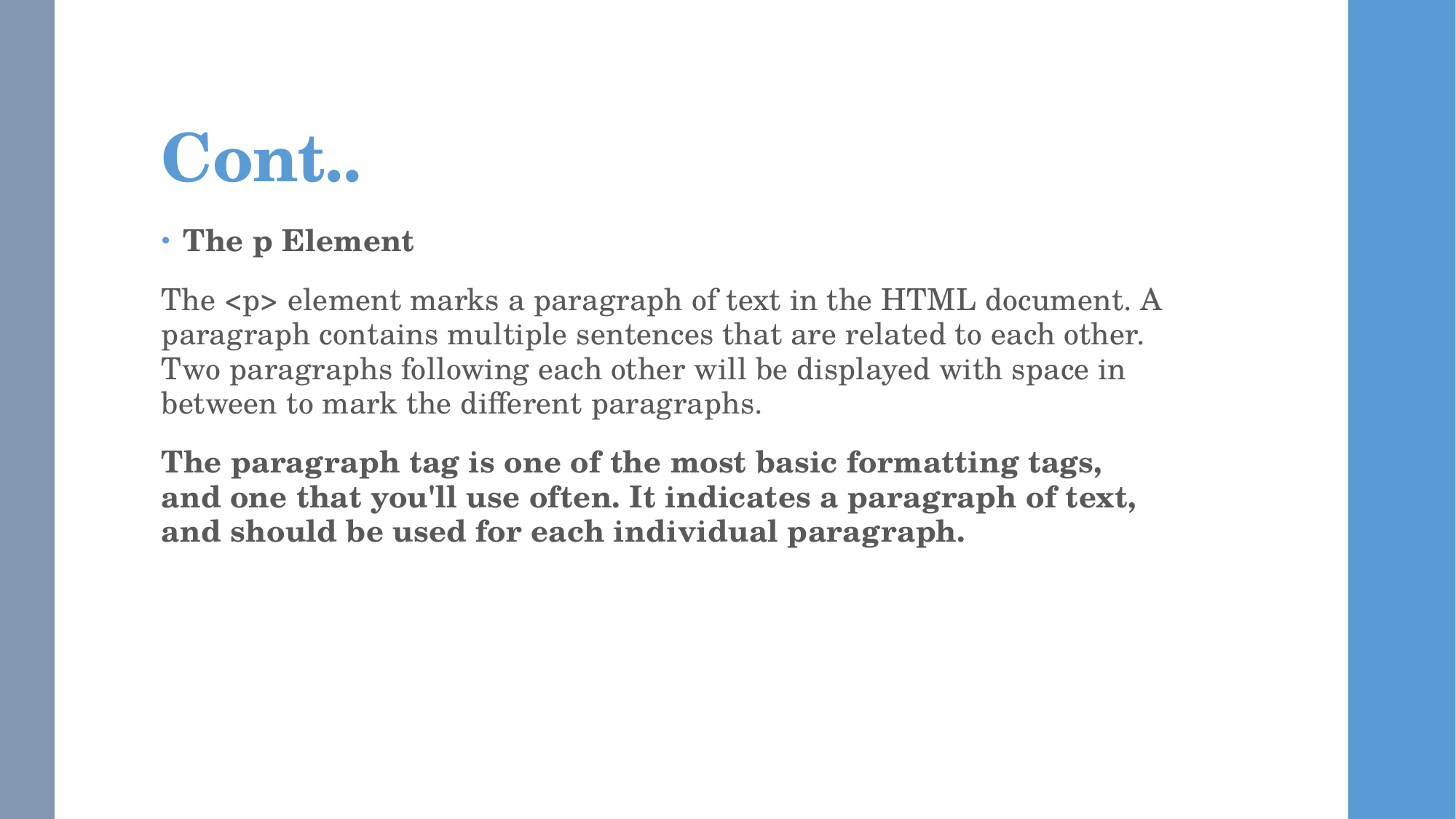

# Cont..
The p Element
The <p> element marks a paragraph of text in the HTML document. A paragraph contains multiple sentences that are related to each other. Two paragraphs following each other will be displayed with space in between to mark the different paragraphs.
The paragraph tag is one of the most basic formatting tags, and one that you'll use often. It indicates a paragraph of text, and should be used for each individual paragraph.